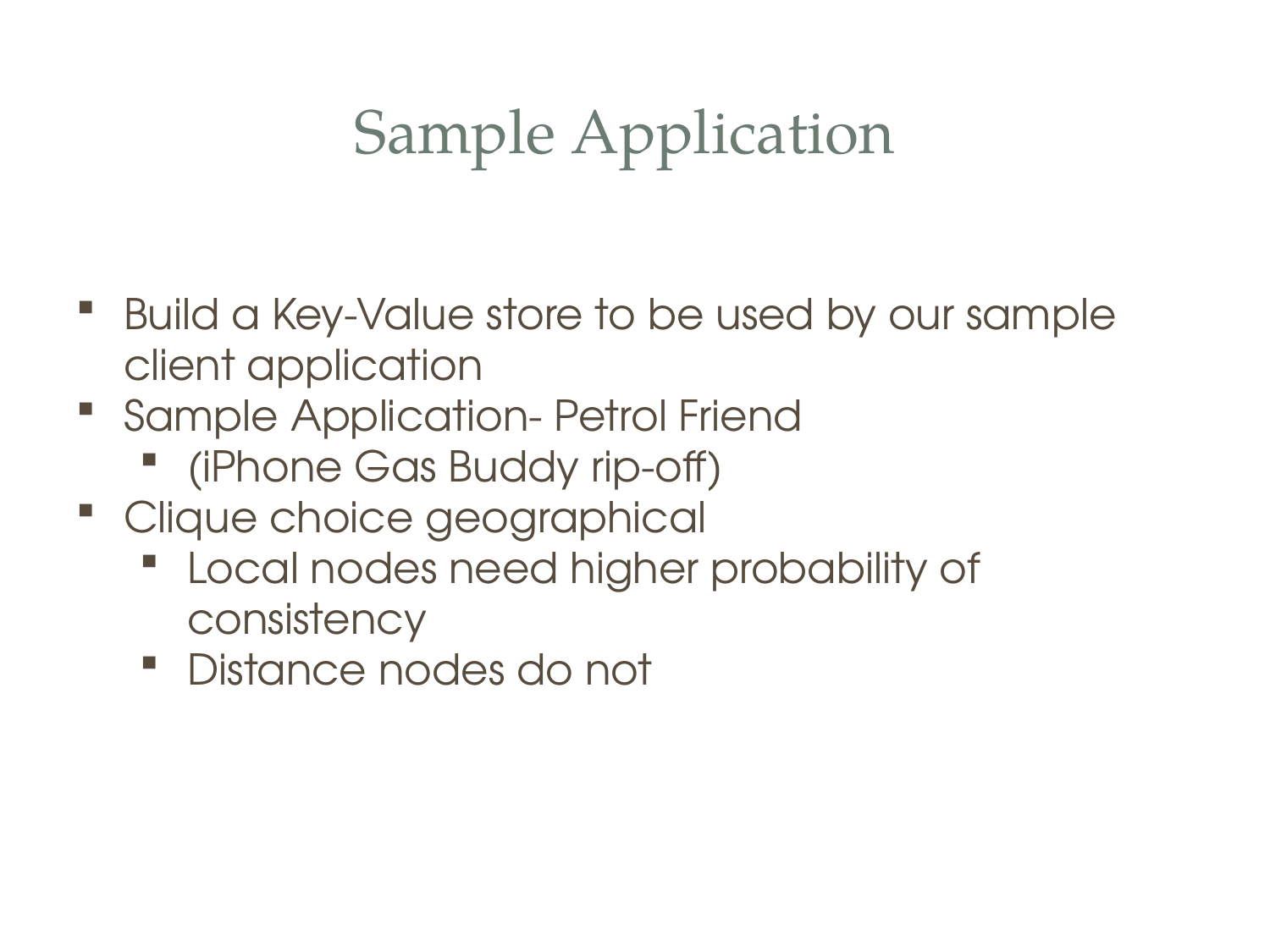

Sample Application

Build a Key-Value store to be used by our sample client application
Sample Application- Petrol Friend
(iPhone Gas Buddy rip-off)
Clique choice geographical
Local nodes need higher probability of consistency
Distance nodes do not